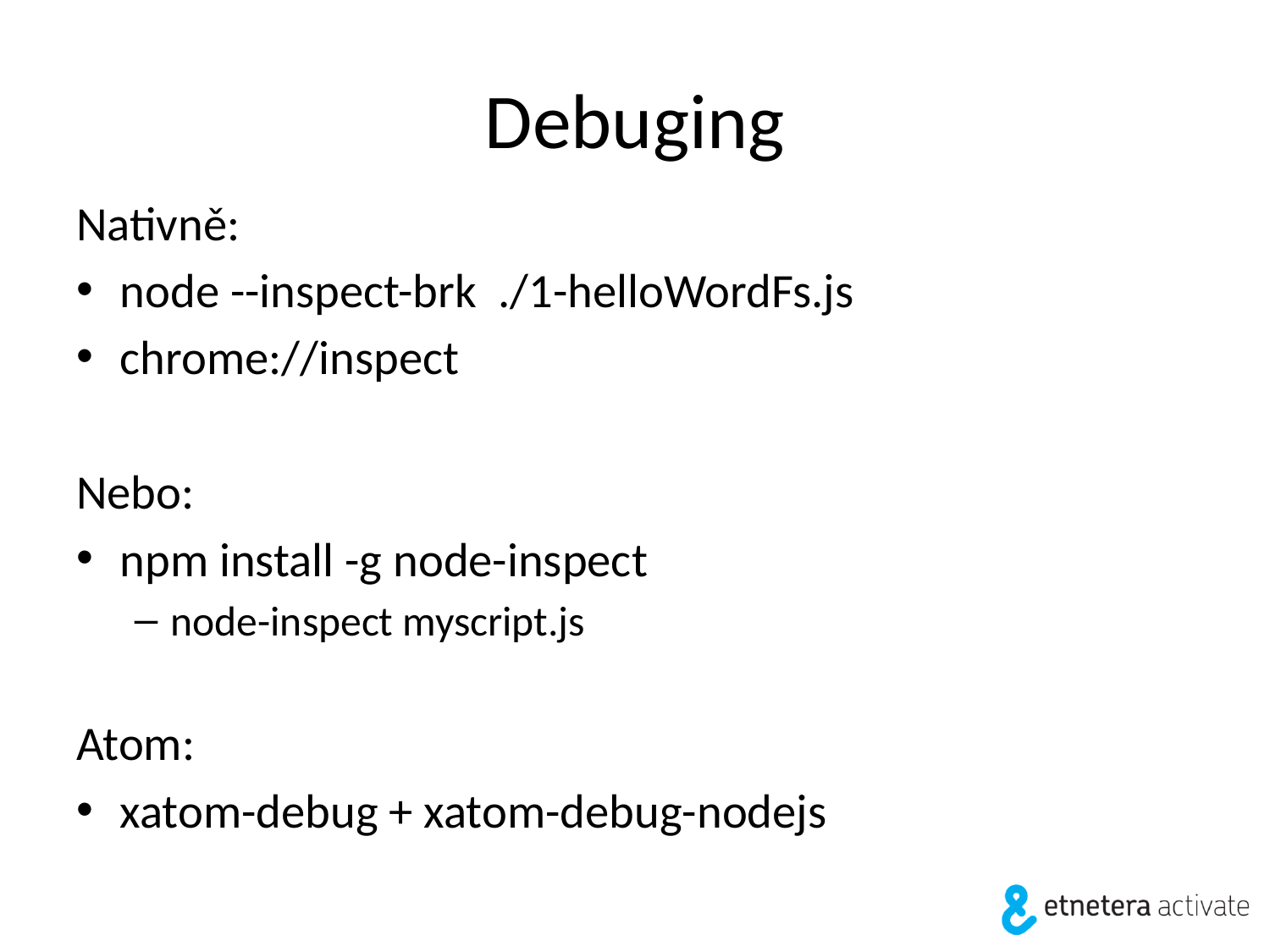

# Debuging
Nativně:
node --inspect-brk  ./1-helloWordFs.js
chrome://inspect

Nebo:
npm install -g node-inspect
node-inspect myscript.js

Atom:
xatom-debug + xatom-debug-nodejs